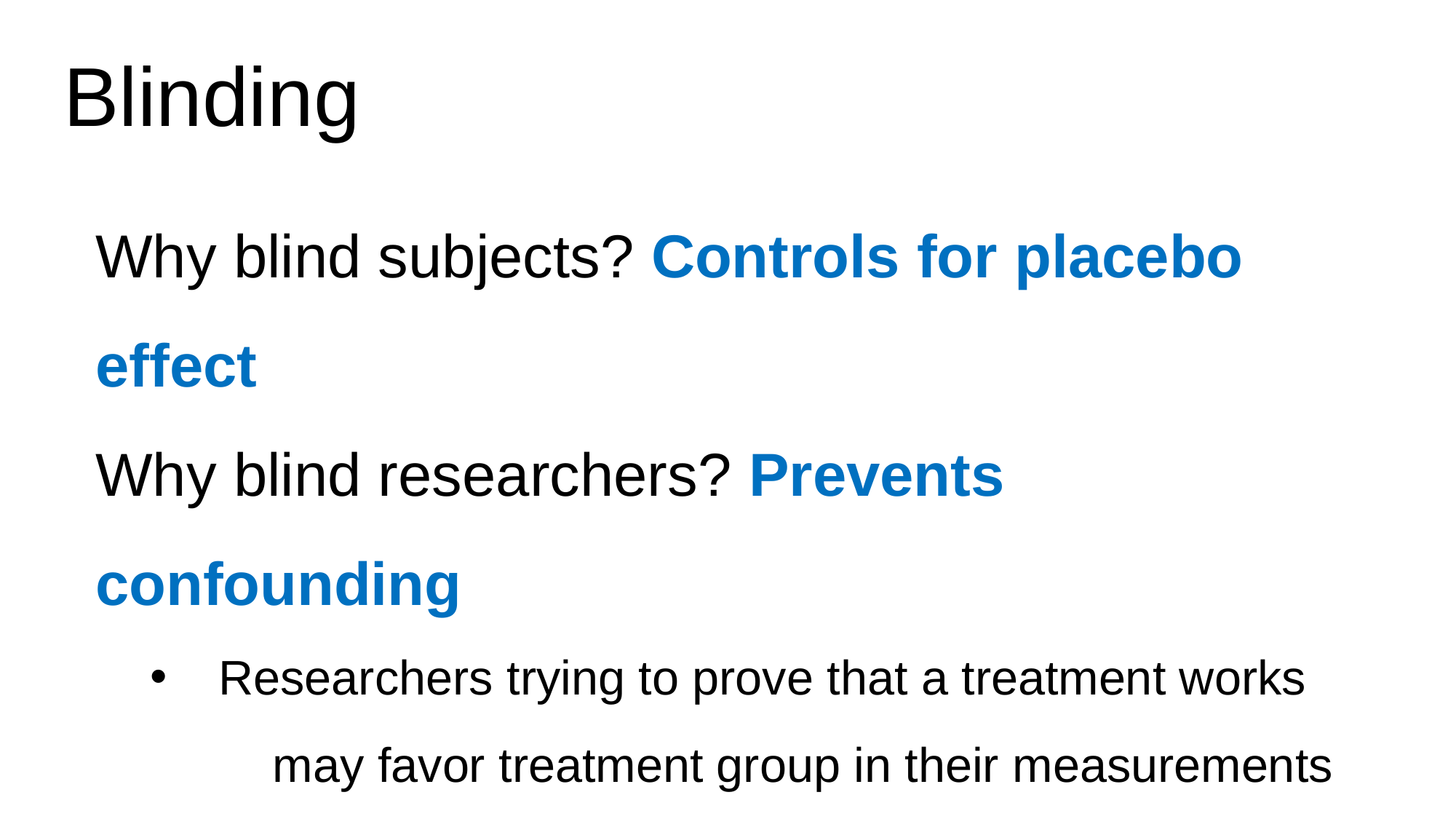

Blinding
Why blind subjects? Controls for placebo effect
Why blind researchers? Prevents confounding
Researchers trying to prove that a treatment works
	 may favor treatment group in their measurements